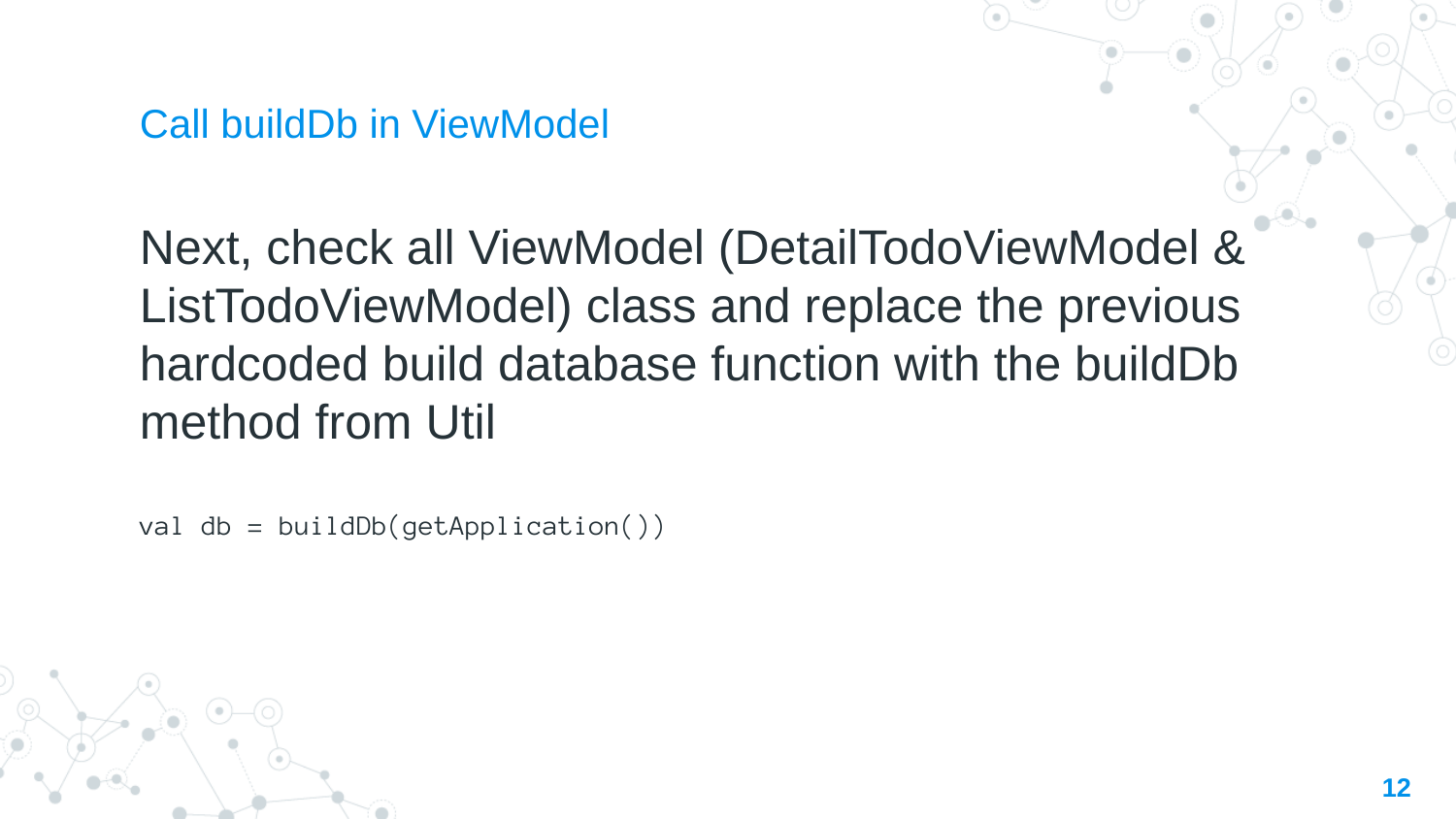

# Call buildDb in ViewModel
Next, check all ViewModel (DetailTodoViewModel & ListTodoViewModel) class and replace the previous hardcoded build database function with the buildDb method from Util
val db = buildDb(getApplication())
12